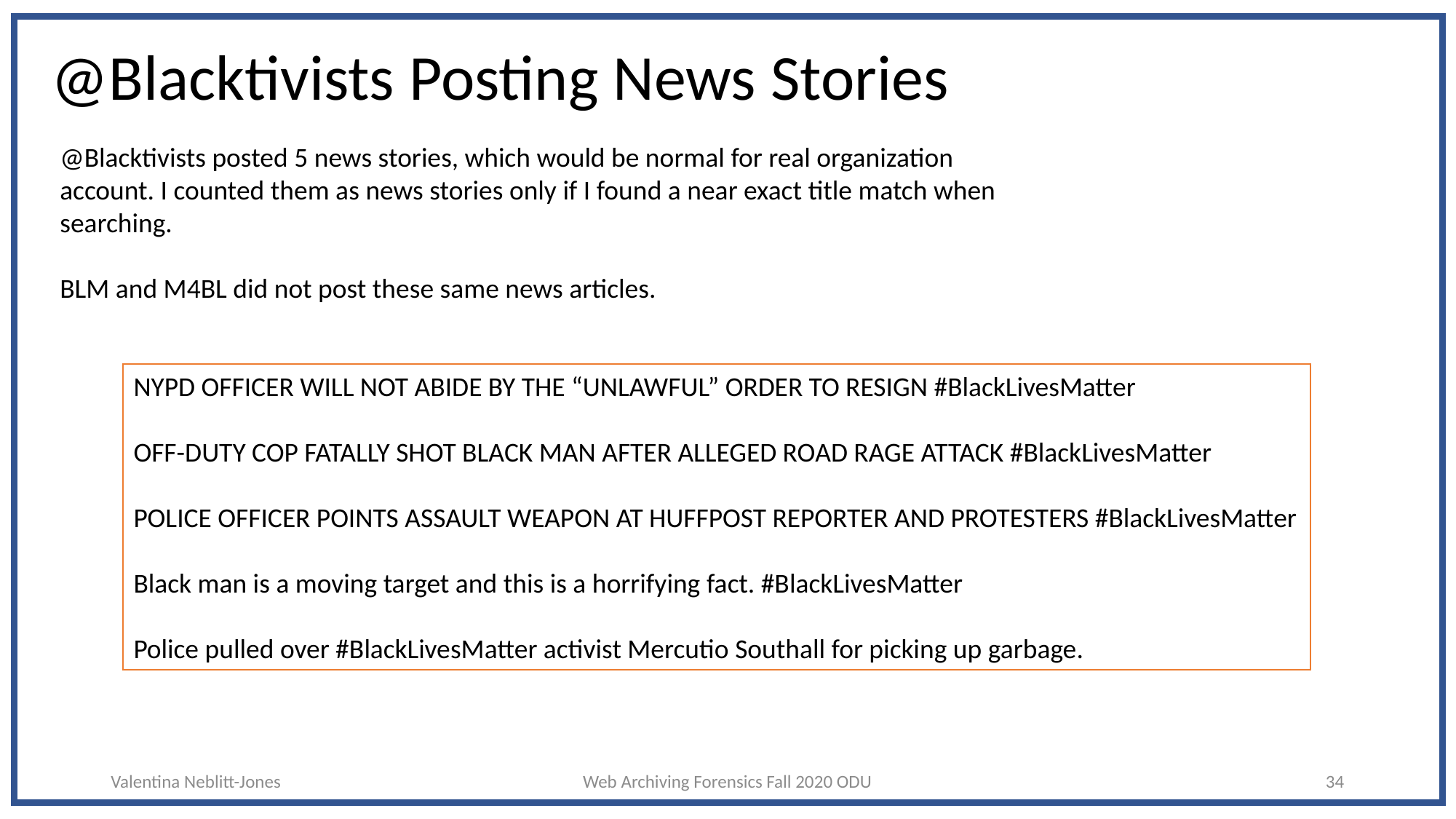

# @Blacktivists Posting News Stories
@Blacktivists posted 5 news stories, which would be normal for real organization account. I counted them as news stories only if I found a near exact title match when searching.

BLM and M4BL did not post these same news articles.
NYPD OFFICER WILL NOT ABIDE BY THE “UNLAWFUL” ORDER TO RESIGN #BlackLivesMatter

OFF-DUTY COP FATALLY SHOT BLACK MAN AFTER ALLEGED ROAD RAGE ATTACK #BlackLivesMatter

POLICE OFFICER POINTS ASSAULT WEAPON AT HUFFPOST REPORTER AND PROTESTERS #BlackLivesMatter

Black man is a moving target and this is a horrifying fact. #BlackLivesMatter

Police pulled over #BlackLivesMatter activist Mercutio Southall for picking up garbage.
Valentina Neblitt-Jones
Web Archiving Forensics Fall 2020 ODU
34